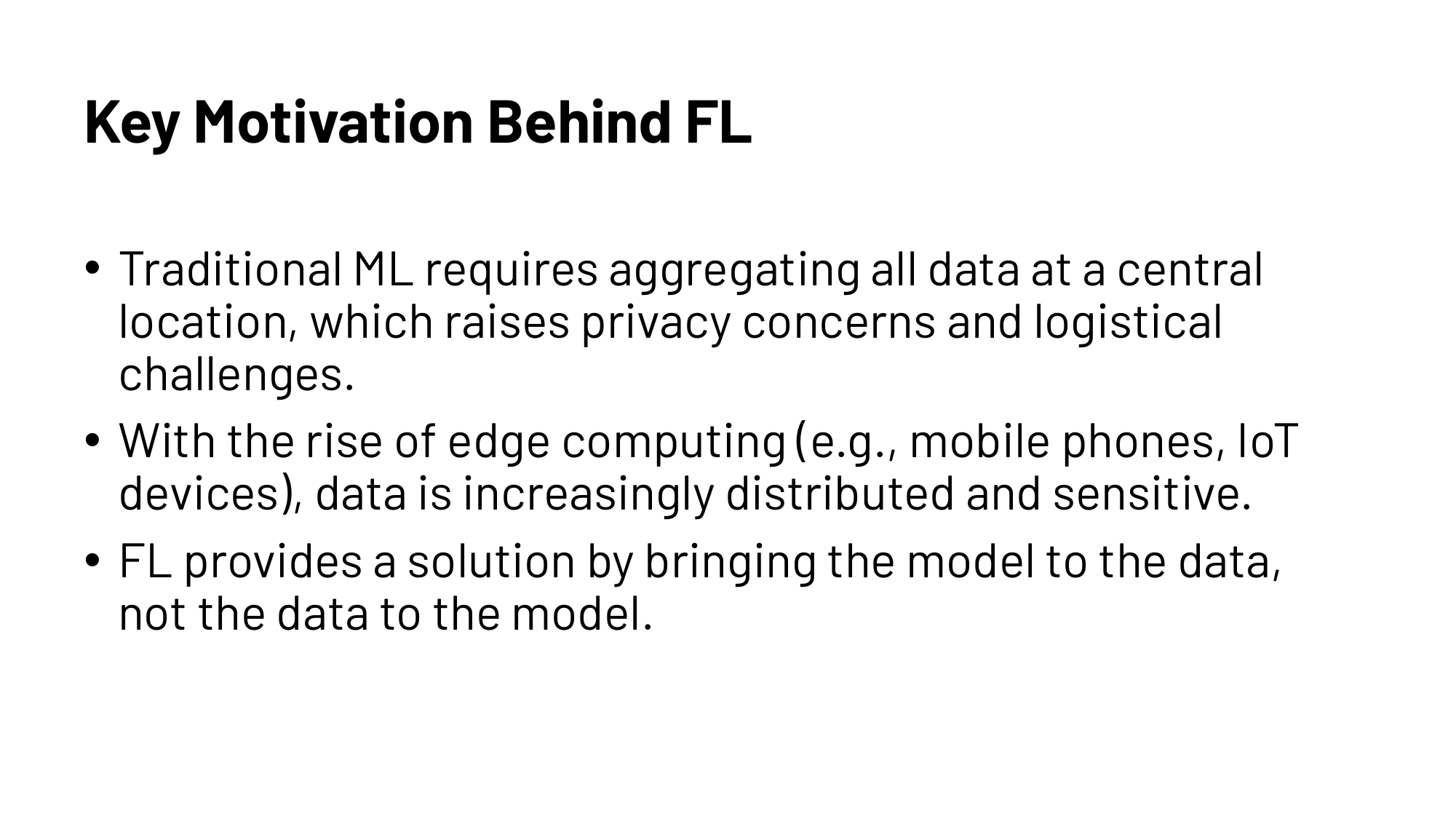

# Key Motivation Behind FL
Traditional ML requires aggregating all data at a central location, which raises privacy concerns and logistical challenges.
With the rise of edge computing (e.g., mobile phones, IoT devices), data is increasingly distributed and sensitive.
FL provides a solution by bringing the model to the data, not the data to the model.